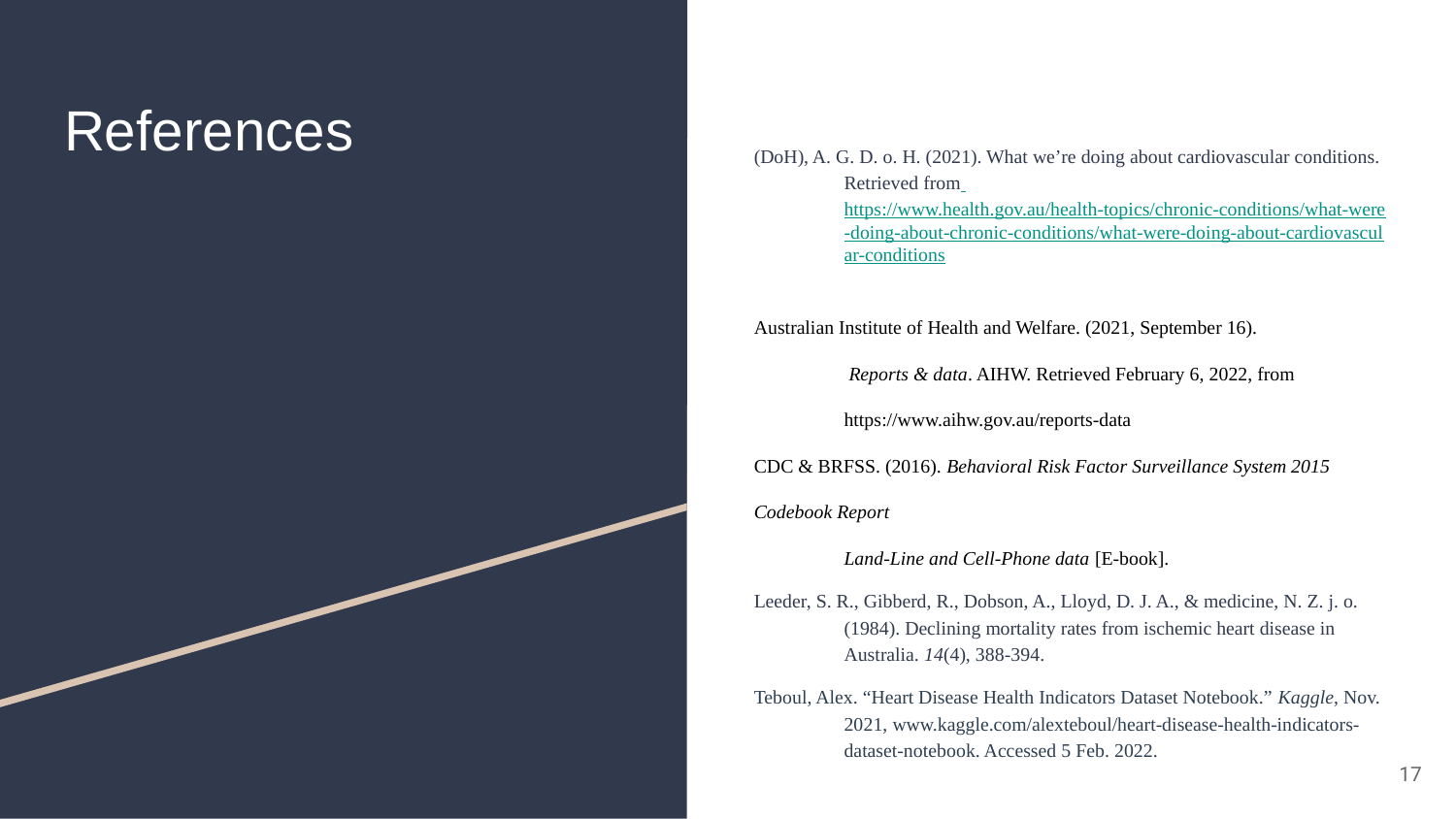

# References

(DoH), A. G. D. o. H. (2021). What we’re doing about cardiovascular conditions. Retrieved from https://www.health.gov.au/health-topics/chronic-conditions/what-were-doing-about-chronic-conditions/what-were-doing-about-cardiovascular-conditions

Australian Institute of Health and Welfare. (2021, September 16).
 Reports & data. AIHW. Retrieved February 6, 2022, from https://www.aihw.gov.au/reports-data
CDC & BRFSS. (2016). Behavioral Risk Factor Surveillance System 2015 Codebook Report
Land-Line and Cell-Phone data [E-book].
Leeder, S. R., Gibberd, R., Dobson, A., Lloyd, D. J. A., & medicine, N. Z. j. o. (1984). Declining mortality rates from ischemic heart disease in Australia. 14(4), 388-394.
Teboul, Alex. “Heart Disease Health Indicators Dataset Notebook.” Kaggle, Nov. 2021, www.kaggle.com/alexteboul/heart-disease-health-indicators-dataset-notebook. Accessed 5 Feb. 2022.

17